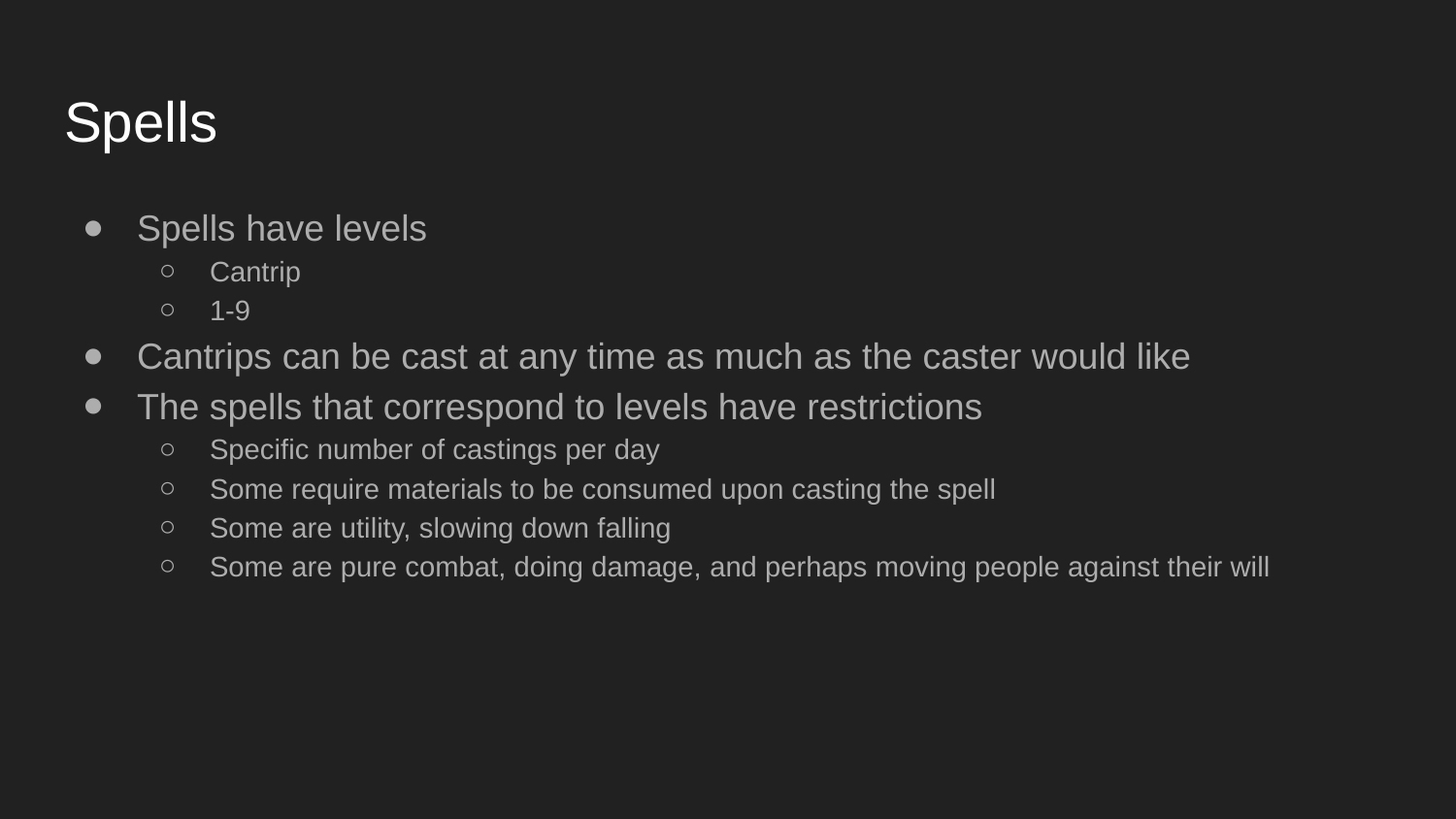

# Spells
Spells have levels
Cantrip
1-9
Cantrips can be cast at any time as much as the caster would like
The spells that correspond to levels have restrictions
Specific number of castings per day
Some require materials to be consumed upon casting the spell
Some are utility, slowing down falling
Some are pure combat, doing damage, and perhaps moving people against their will